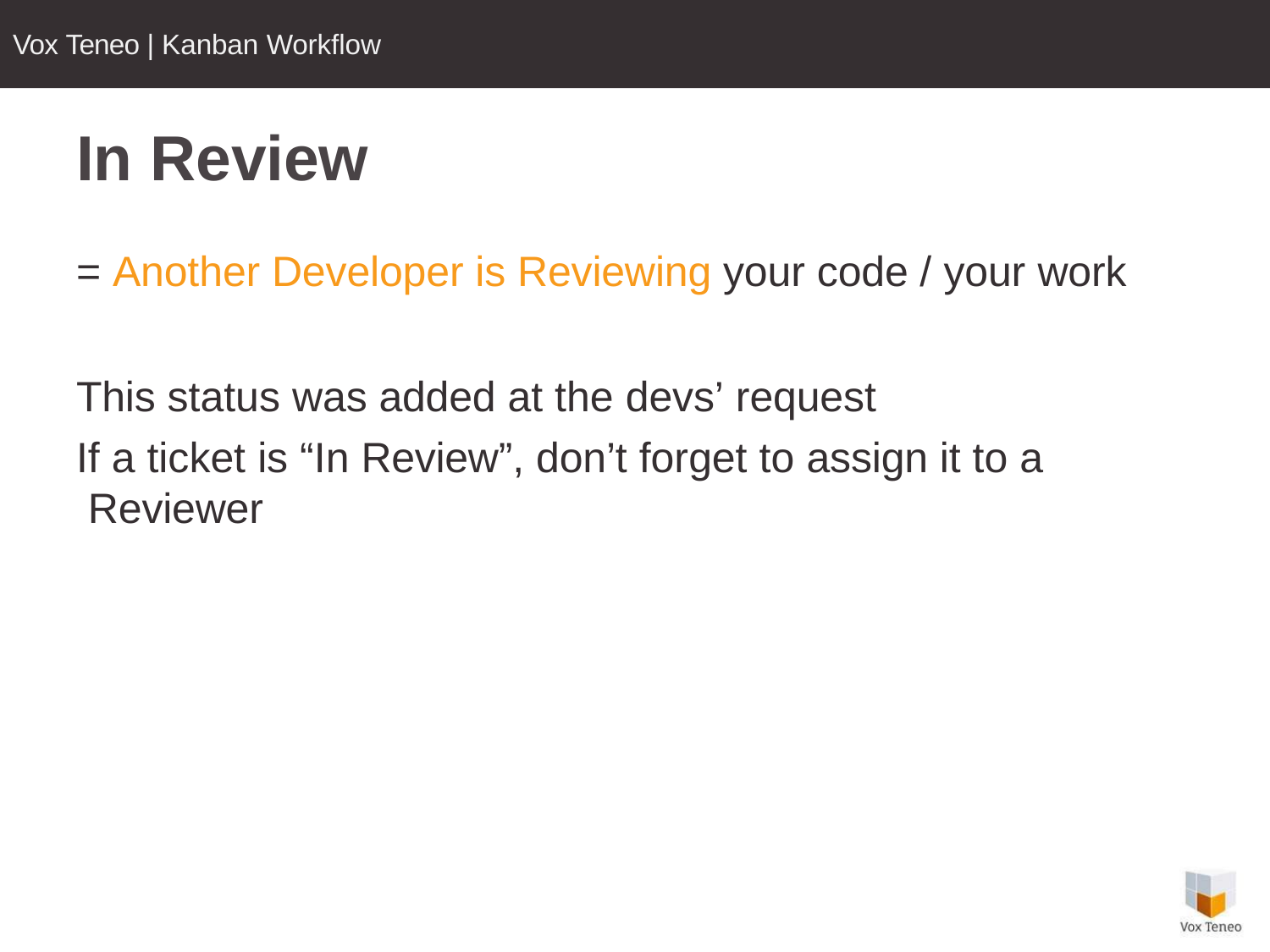

Vox Teneo | Kanban Workflow
# In Review
= Another Developer is Reviewing your code / your work

This status was added at the devs’ request
If a ticket is “In Review”, don’t forget to assign it to a  Reviewer